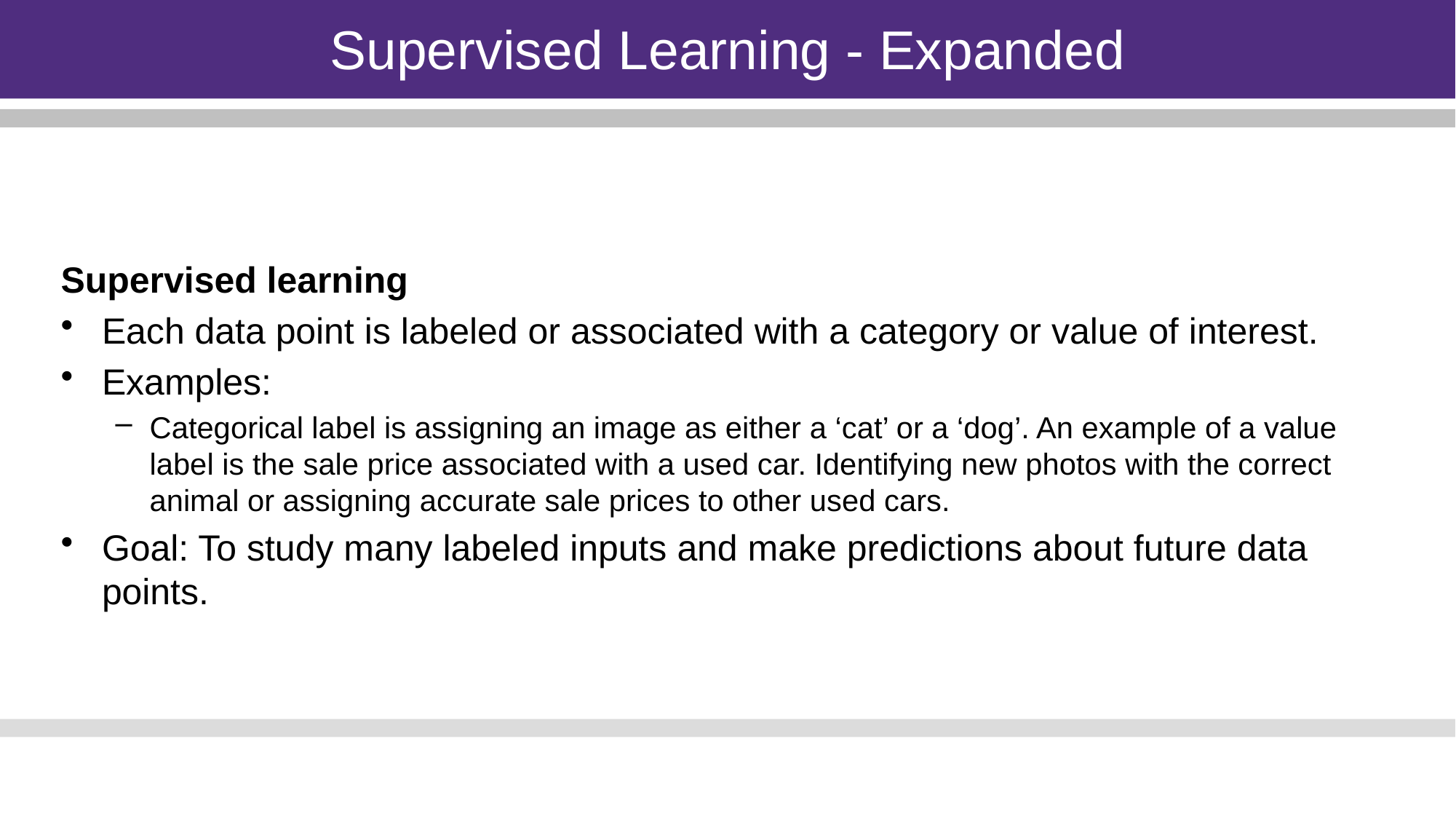

Supervised Learning - Expanded

Supervised learning
Each data point is labeled or associated with a category or value of interest.
Examples:
Categorical label is assigning an image as either a ‘cat’ or a ‘dog’. An example of a value label is the sale price associated with a used car. Identifying new photos with the correct animal or assigning accurate sale prices to other used cars.
Goal: To study many labeled inputs and make predictions about future data points.